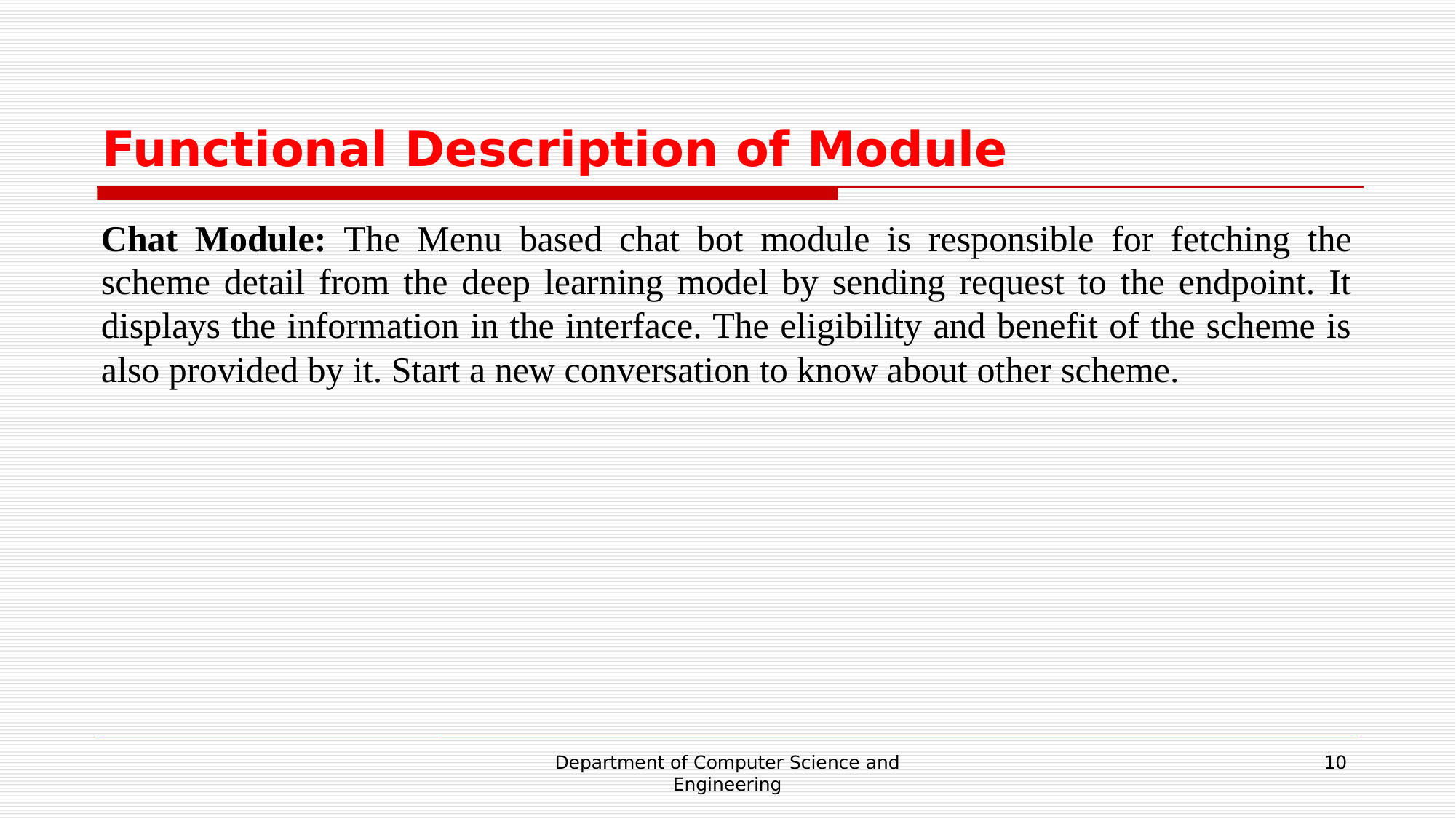

# Functional Description of Module
Chat Module: The Menu based chat bot module is responsible for fetching the scheme detail from the deep learning model by sending request to the endpoint. It displays the information in the interface. The eligibility and benefit of the scheme is also provided by it. Start a new conversation to know about other scheme.

Department of Computer Science and Engineering
10